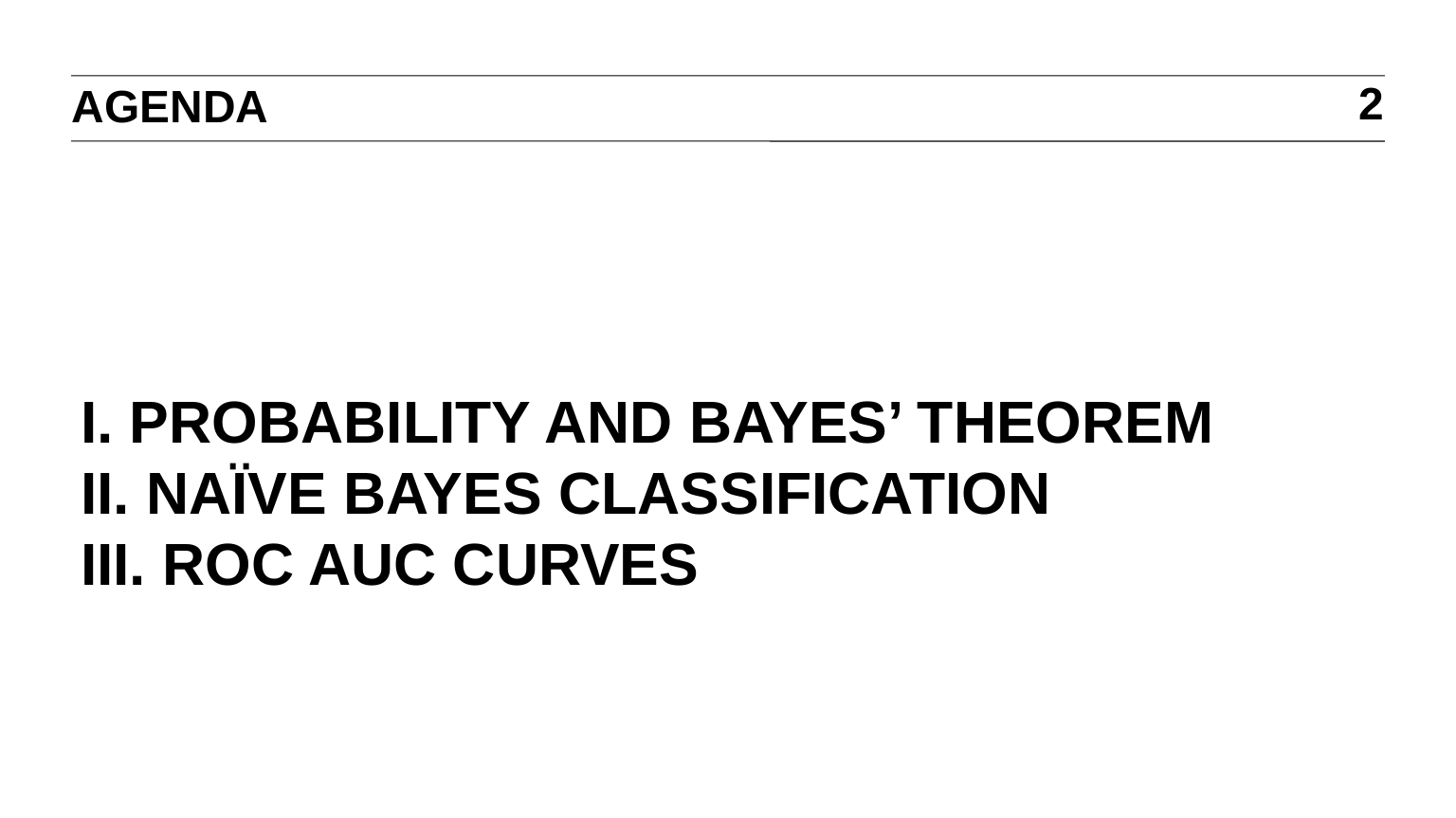

agenda

2
# I. probability and Bayes’ Theorem iI. Naïve Bayes classification iii. ROC AUC curves